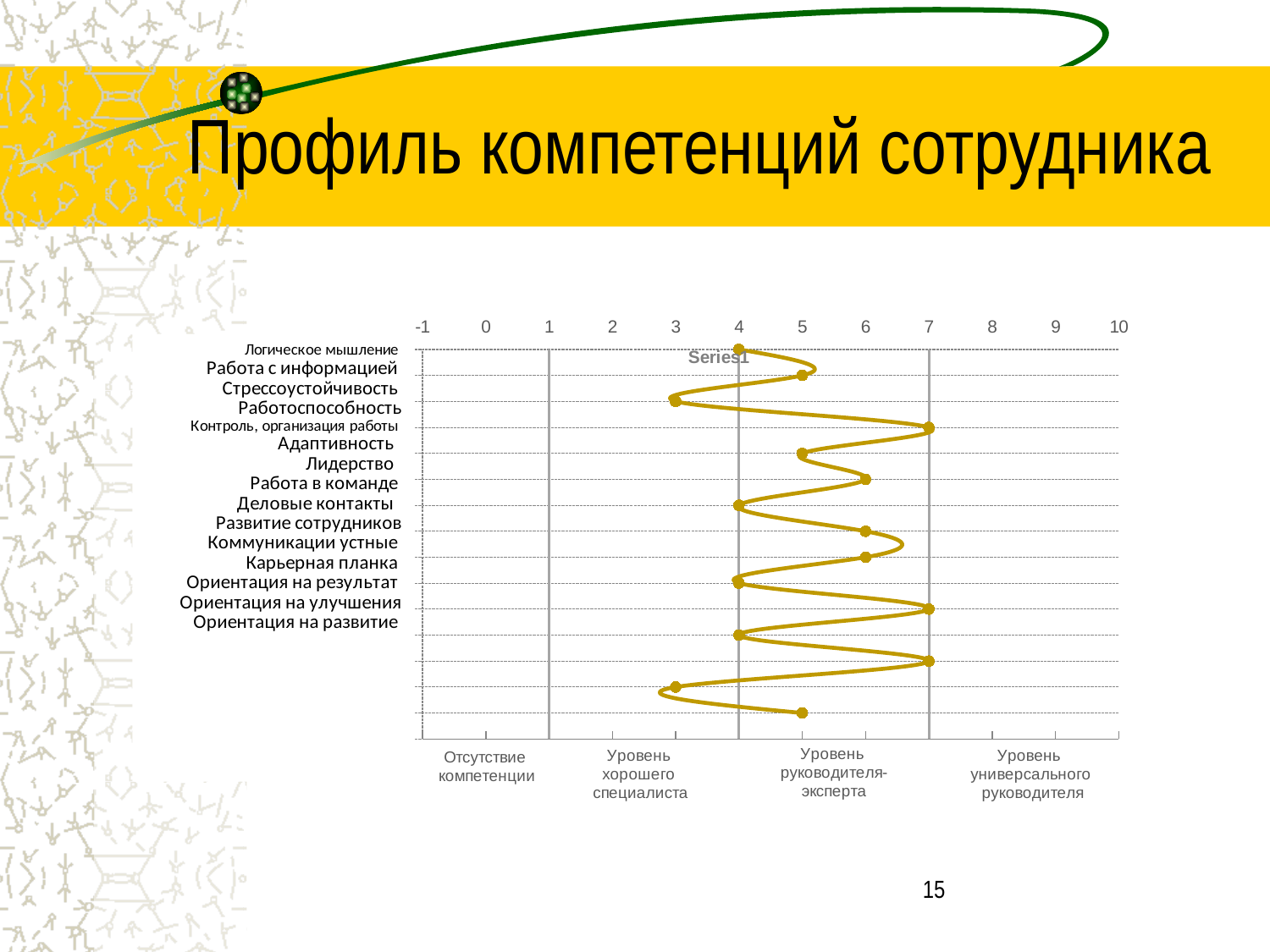

# Профиль компетенций сотрудника

### Chart

| Category | Чернейко |  |  |  | Логическое, аналитическое мышление Работа с информацией Стрессоустойчивость Работоспособность Контроль, организация работы Адаптивность   Лидерство   Работа в команде Деловые контакты   Развитие сотрудников Коммуникации устные Карьерная планка Ориентация  | Логическое, аналитическое мышление Работа с информацией Стрессоустойчивость Работоспособность Контроль, организация работы Адаптивность   Лидерство   Работа в команде Деловые контакты   Развитие сотрудников Коммуникации устные Карьерная планка Ориентация  |
|---|---|---|---|---|---|---|
15